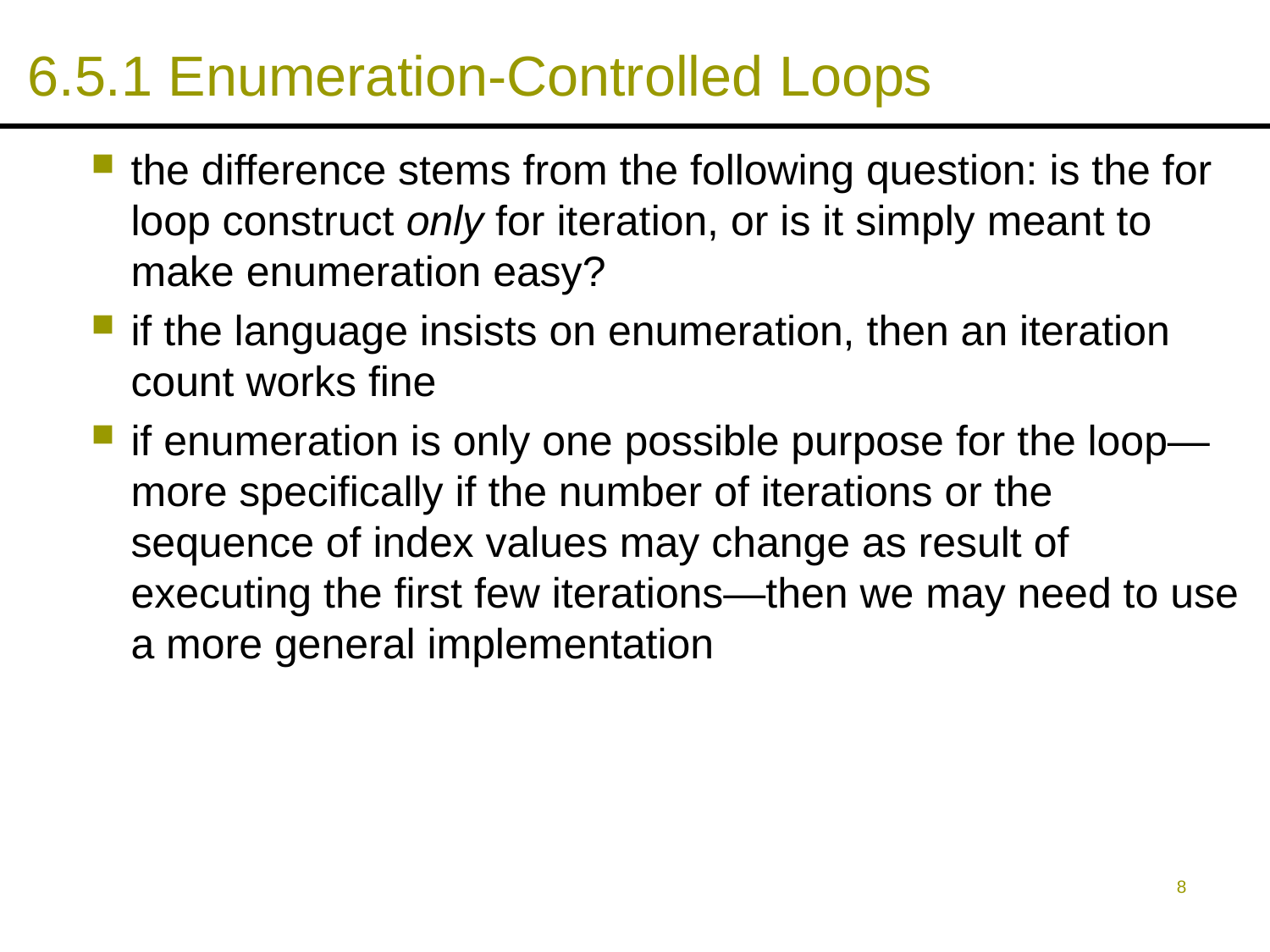

# 6.5.1 Enumeration-Controlled Loops
the difference stems from the following question: is the for loop construct only for iteration, or is it simply meant to make enumeration easy?
if the language insists on enumeration, then an iteration count works fine
if enumeration is only one possible purpose for the loop—more specifically if the number of iterations or the sequence of index values may change as result of executing the first few iterations—then we may need to use a more general implementation
8